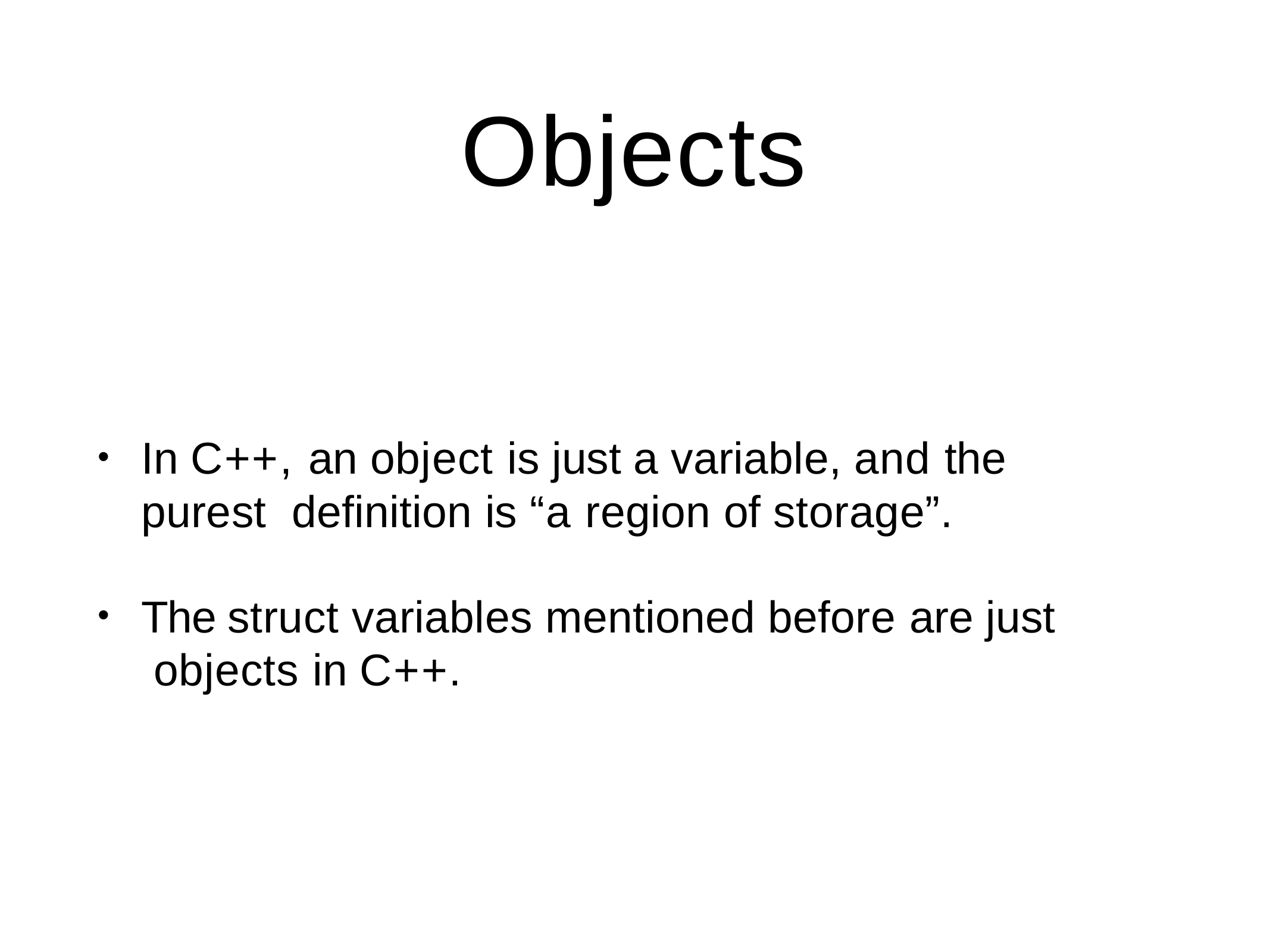

# Objects
In C++, an object is just a variable, and the purest  definition is “a region of storage”.
•
The struct variables mentioned before are just  objects in C++.
•